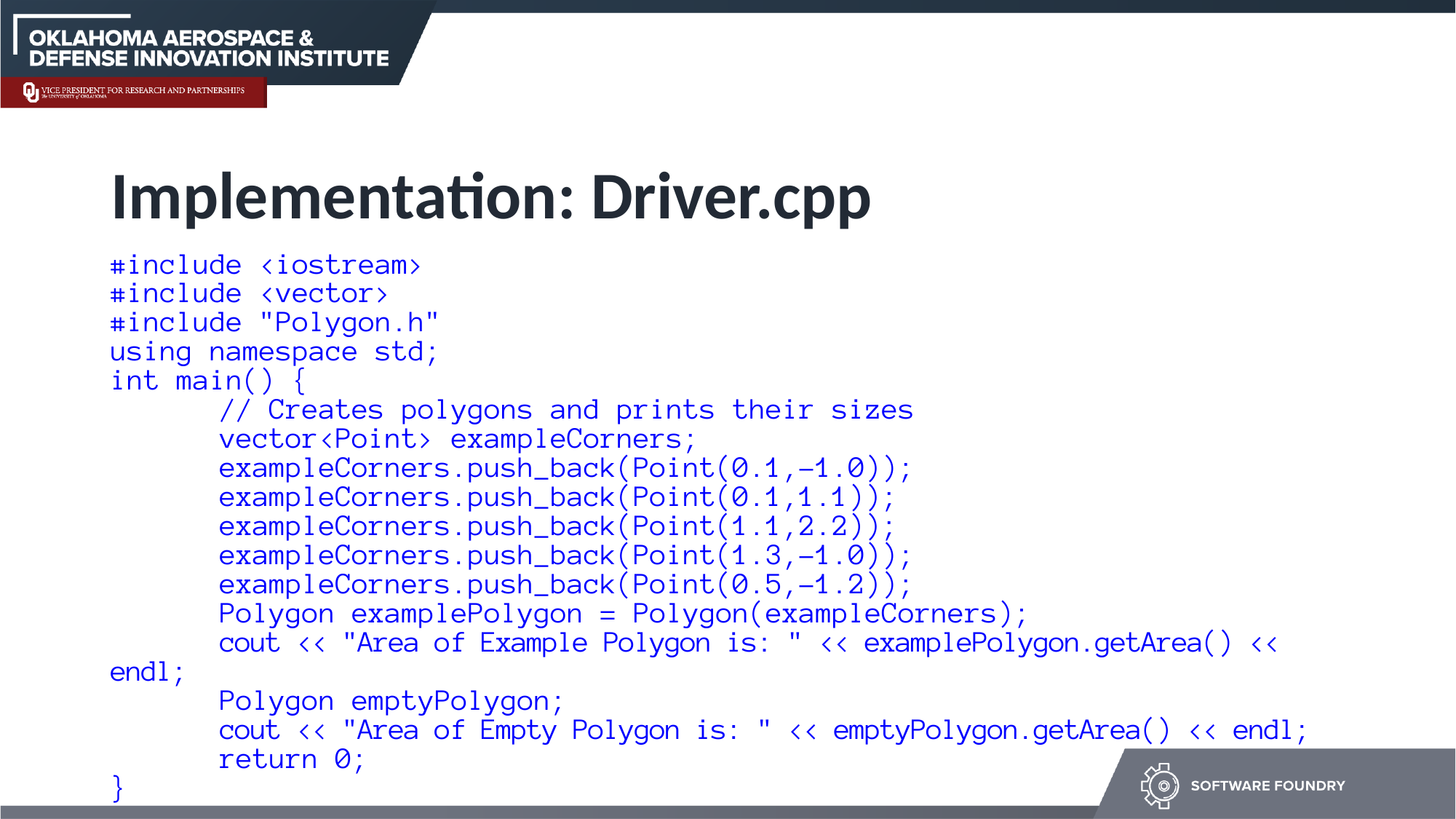

# Implementation: Driver.cpp
#include <iostream>
#include <vector>
#include "Polygon.h"
using namespace std;
int main() {
	// Creates polygons and prints their sizes
	vector<Point> exampleCorners;
	exampleCorners.push_back(Point(0.1,-1.0));
	exampleCorners.push_back(Point(0.1,1.1));
	exampleCorners.push_back(Point(1.1,2.2));
	exampleCorners.push_back(Point(1.3,-1.0));
	exampleCorners.push_back(Point(0.5,-1.2));
	Polygon examplePolygon = Polygon(exampleCorners);
	cout << "Area of Example Polygon is: " << examplePolygon.getArea() << endl;
	Polygon emptyPolygon;
	cout << "Area of Empty Polygon is: " << emptyPolygon.getArea() << endl;
	return 0;
}